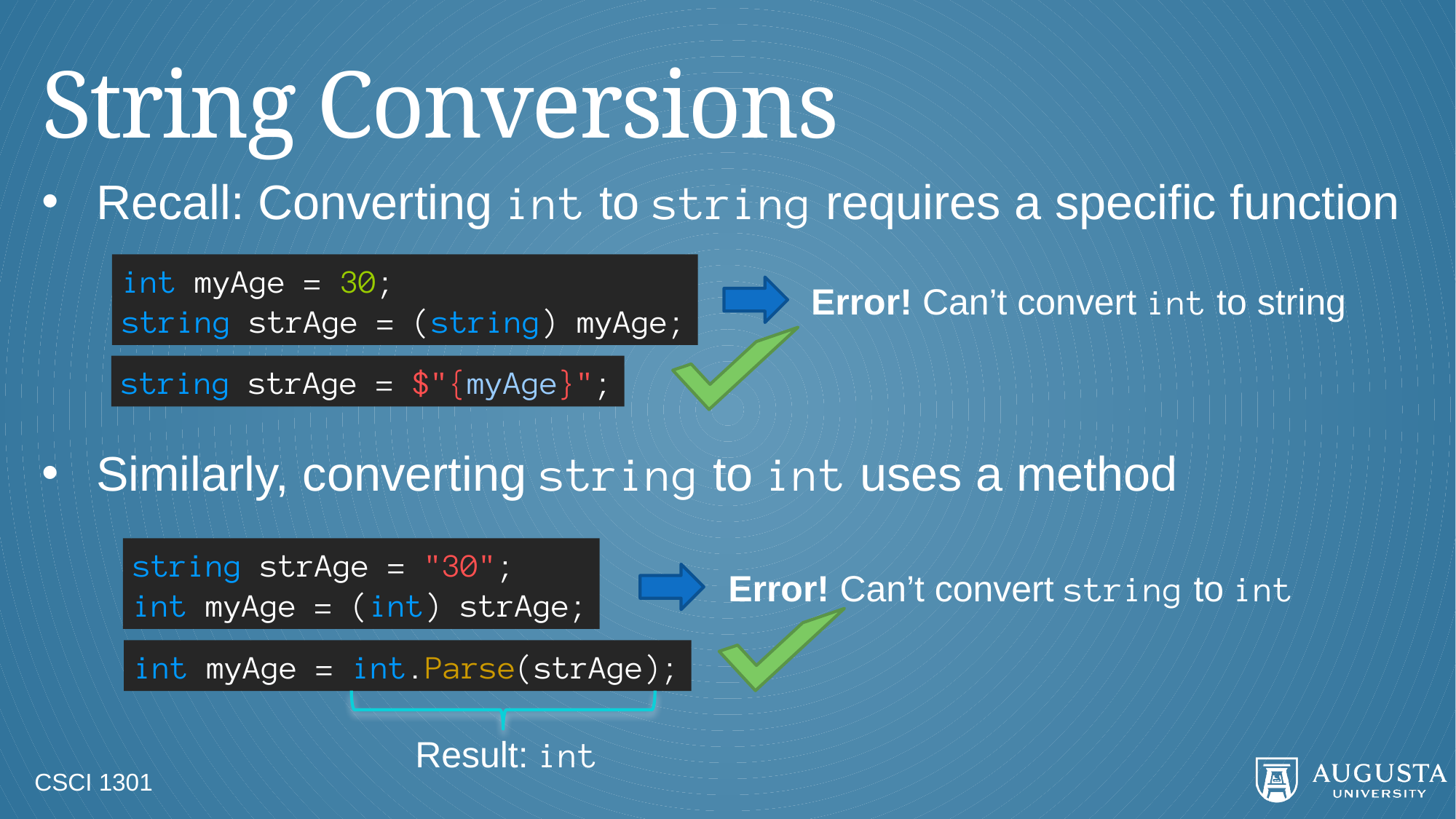

# String Conversions
Recall: Converting int to string requires a specific function

Similarly, converting string to int uses a method
int myAge = 30;
string strAge = (string) myAge;
Error! Can’t convert int to string

string strAge = $"{myAge}";
string strAge = "30";
int myAge = (int) strAge;

Error! Can’t convert string to int

int myAge = int.Parse(strAge);
Result: int
CSCI 1301